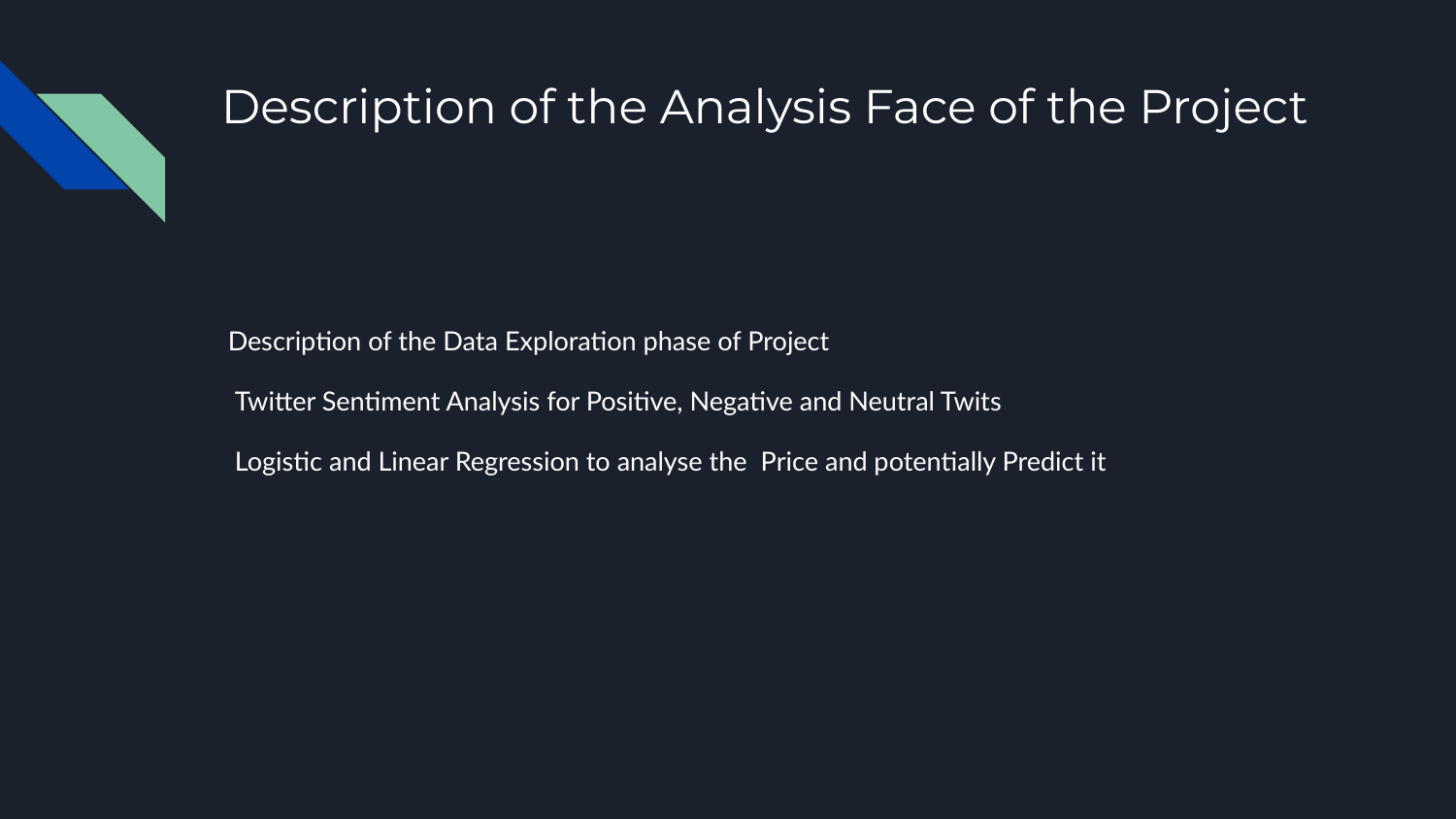

# Description of the Analysis Face of the Project

 Description of the Data Exploration phase of Project
  Twitter Sentiment Analysis for Positive, Negative and Neutral Twits
  Logistic and Linear Regression to analyse the  Price and potentially Predict it